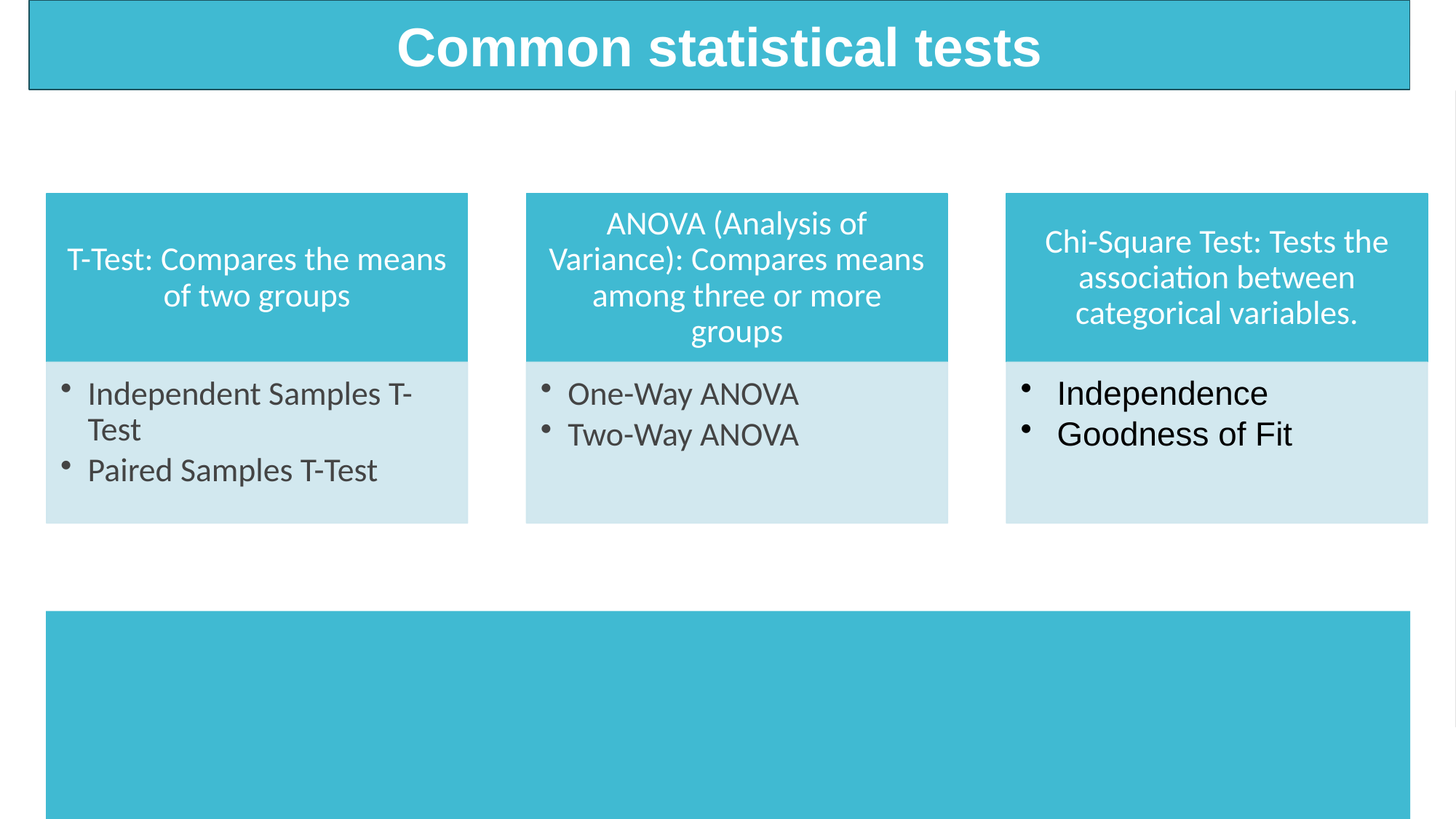

Common statistical tests

T-Test: Compares the means of two groups
Independent Samples T-Test
Paired Samples T-Test
ANOVA (Analysis of Variance): Compares means among three or more groups
One-Way ANOVA
Two-Way ANOVA
Chi-Square Test: Tests the association between categorical variables.
 Independence
 Goodness of Fit